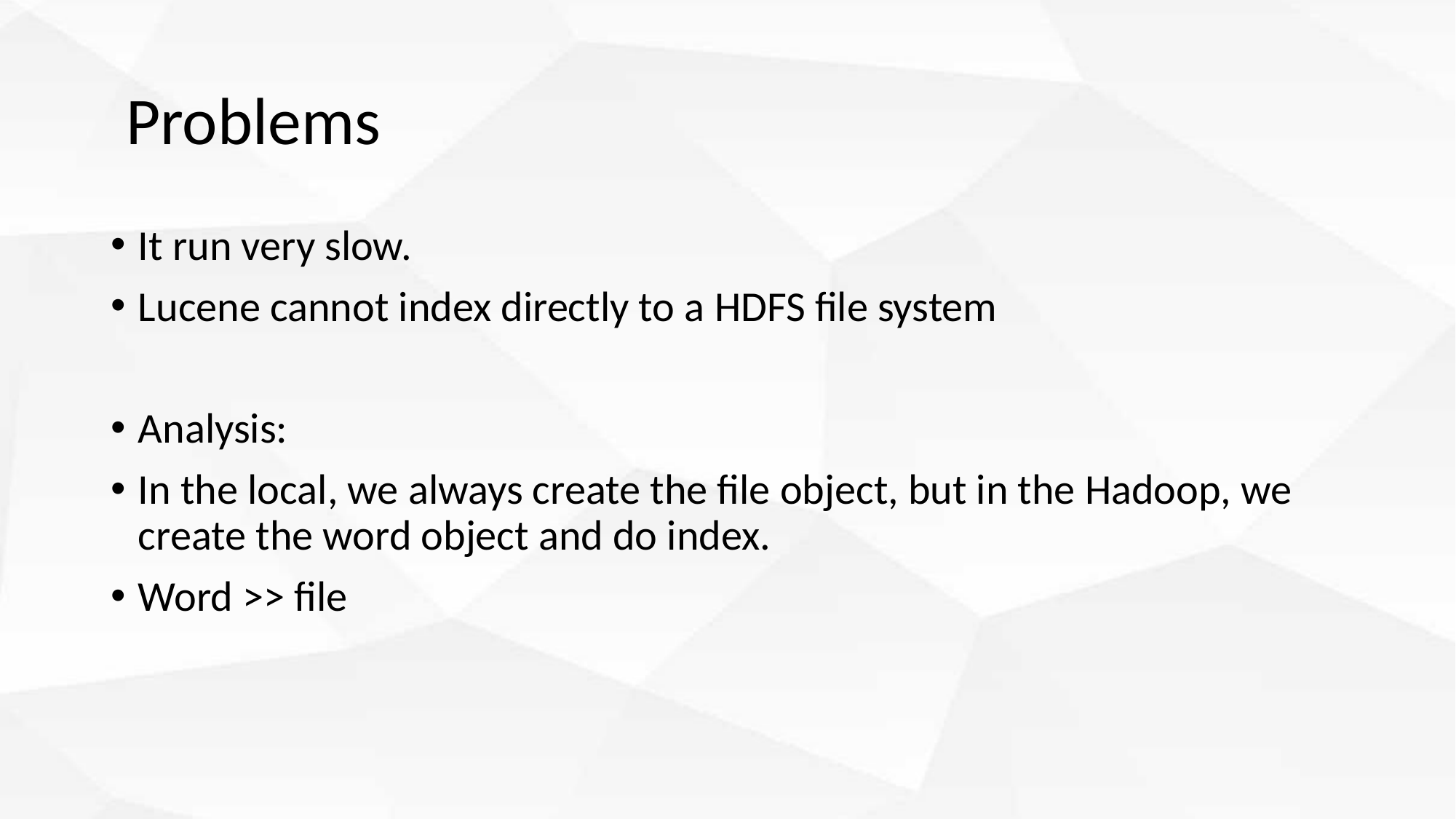

# Problems
It run very slow.
Lucene cannot index directly to a HDFS file system

Analysis:
In the local, we always create the file object, but in the Hadoop, we create the word object and do index.
Word >> file